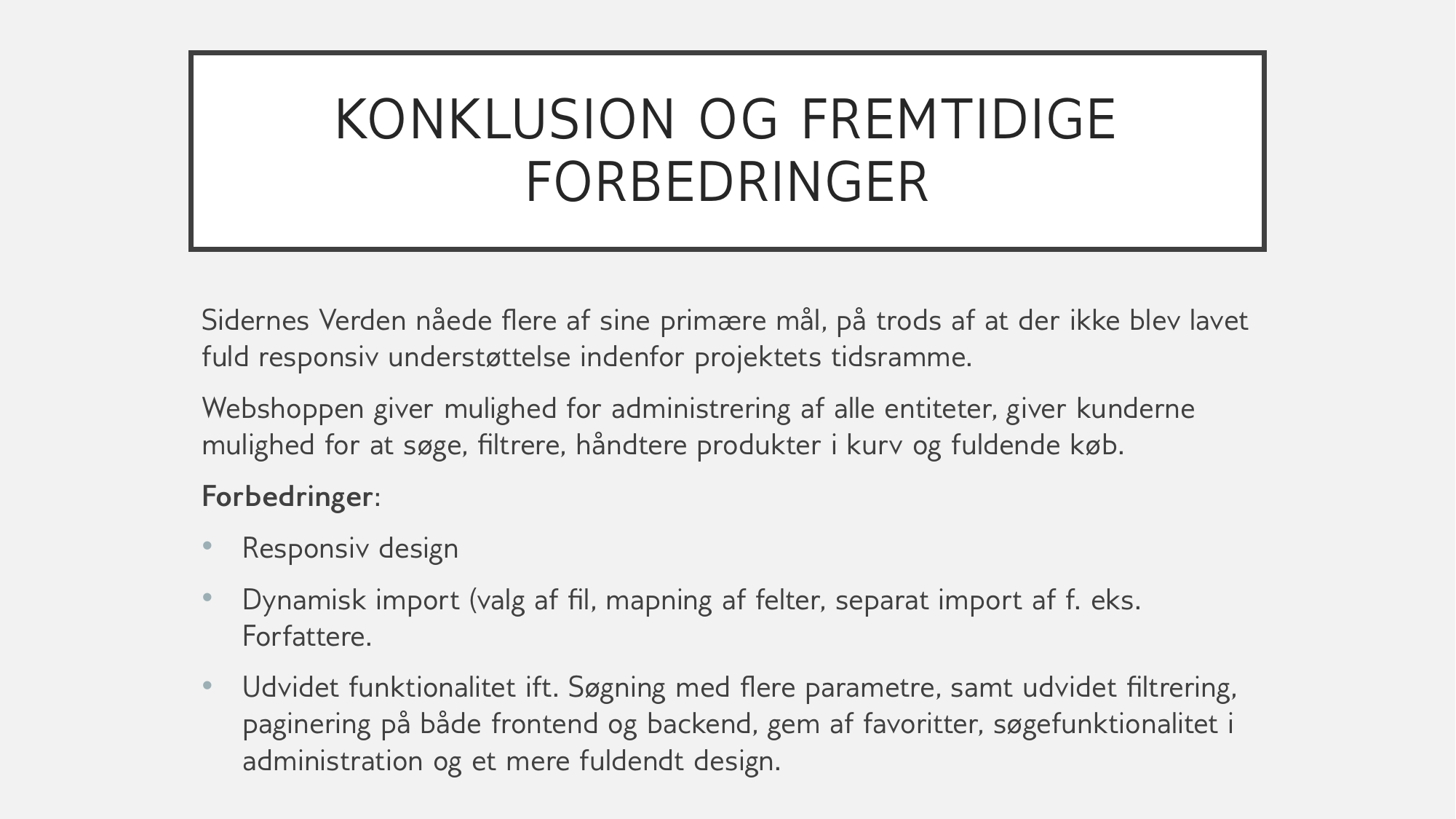

# Konklusion og fremtidige forbedringer
Sidernes Verden nåede flere af sine primære mål, på trods af at der ikke blev lavet fuld responsiv understøttelse indenfor projektets tidsramme.
Webshoppen giver mulighed for administrering af alle entiteter, giver kunderne mulighed for at søge, filtrere, håndtere produkter i kurv og fuldende køb.
Forbedringer:
Responsiv design
Dynamisk import (valg af fil, mapning af felter, separat import af f. eks. Forfattere.
Udvidet funktionalitet ift. Søgning med flere parametre, samt udvidet filtrering, paginering på både frontend og backend, gem af favoritter, søgefunktionalitet i administration og et mere fuldendt design.